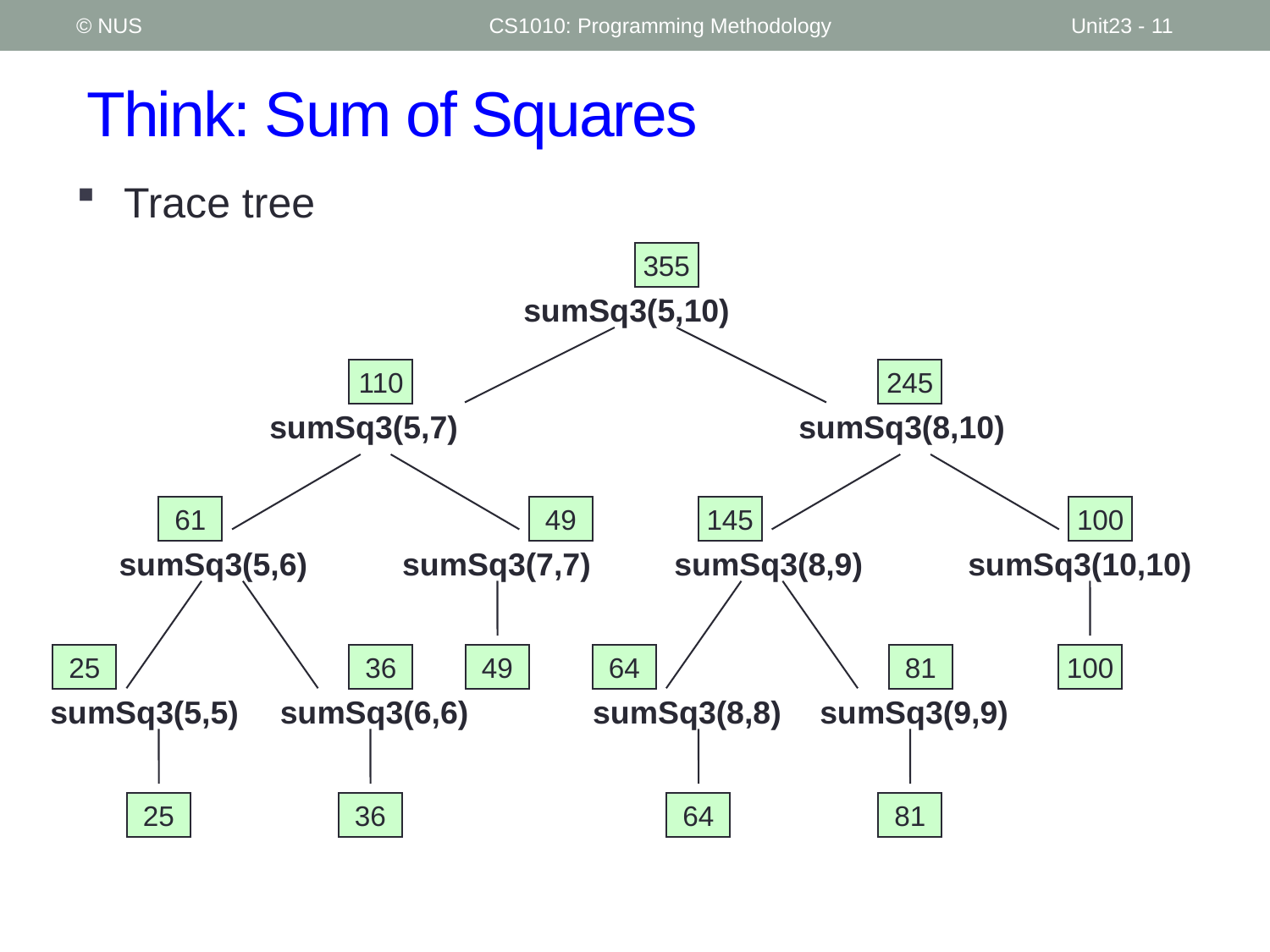

© NUS
CS1010: Programming Methodology
Unit23 - 11
# Think: Sum of Squares
Trace tree
355
sumSq3(5,10)

110
245
sumSq3(5,7)
sumSq3(8,10)

61
49
145
100
sumSq3(5,6)
sumSq3(7,7)
sumSq3(8,9)
sumSq3(10,10)

25
36
49
64
81
100
sumSq3(5,5)
sumSq3(6,6)
sumSq3(8,8)
sumSq3(9,9)

25
36
64
81